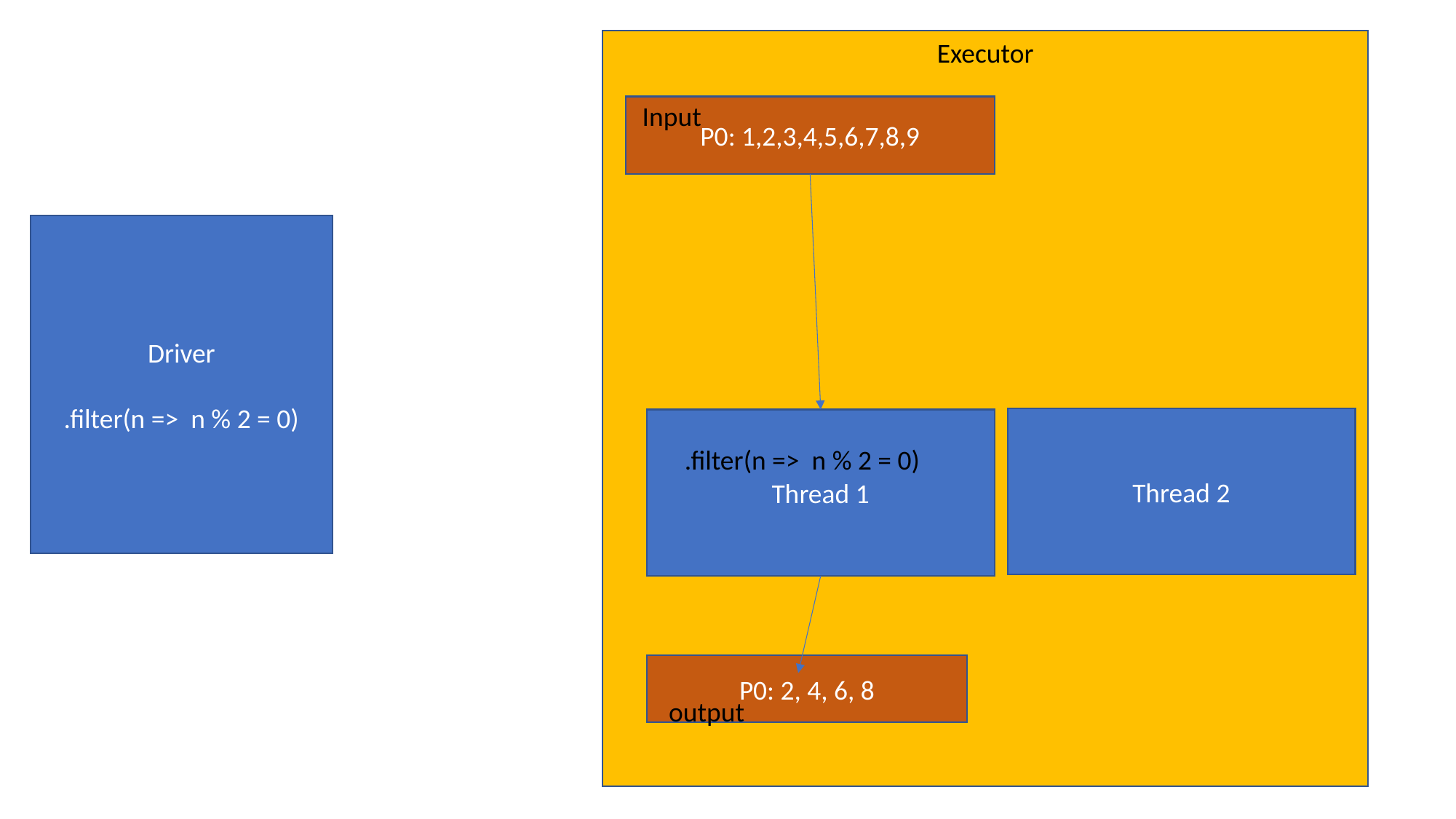

Executor
Input
P0: 1,2,3,4,5,6,7,8,9
Driver

.filter(n =>  n % 2 = 0)
Thread 2
Thread 1
.filter(n =>  n % 2 = 0)
P0: 2, 4, 6, 8
output